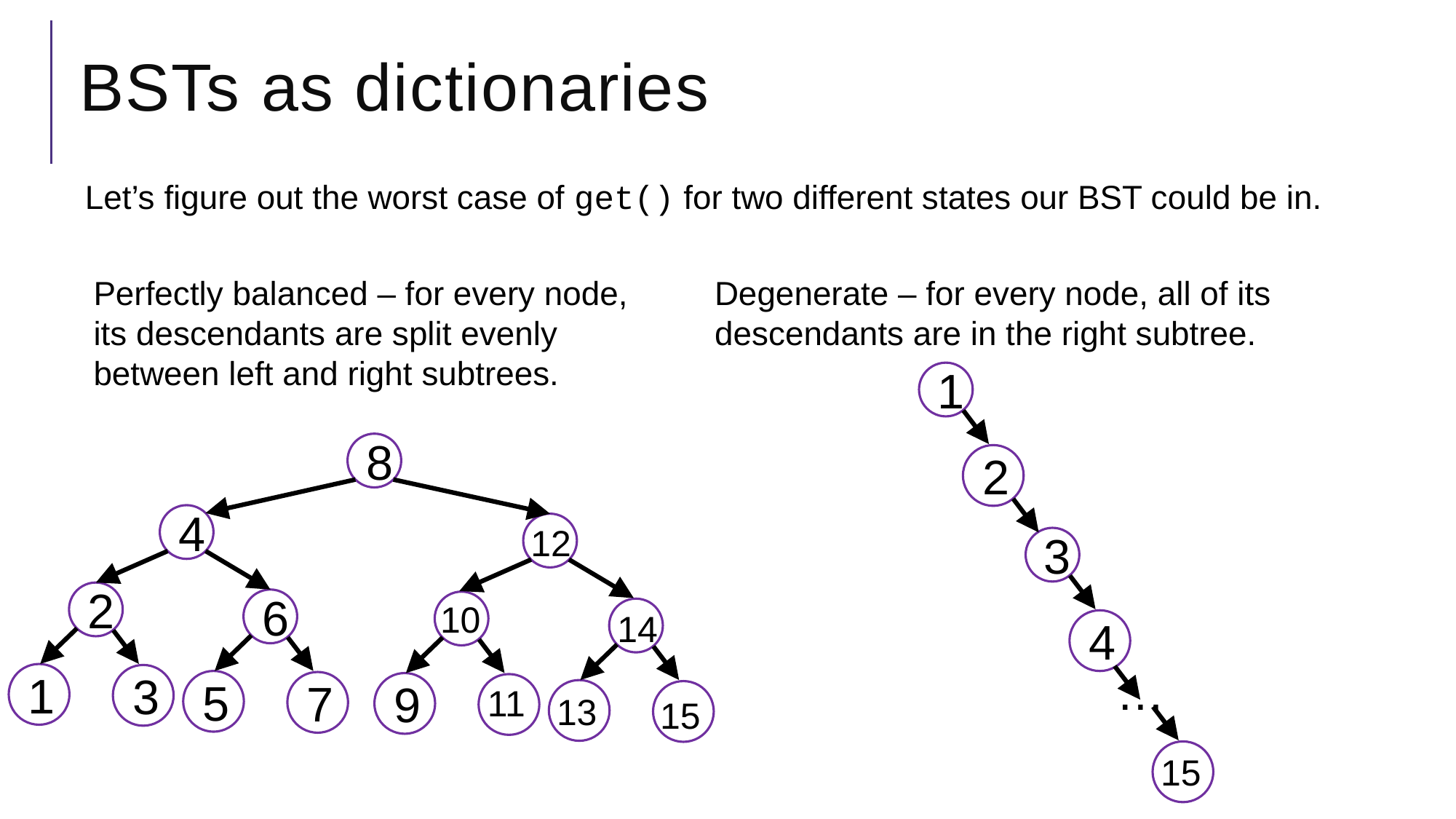

# BSTs as dictionaries
Let’s figure out the worst case of get() for two different states our BST could be in.

Perfectly balanced – for every node, its descendants are split evenly between left and right subtrees.
Degenerate – for every node, all of its descendants are in the right subtree.
1
8
2
4

12

3
2
6
10

14

4
…
1
3
5
7
9

11

13

15

15